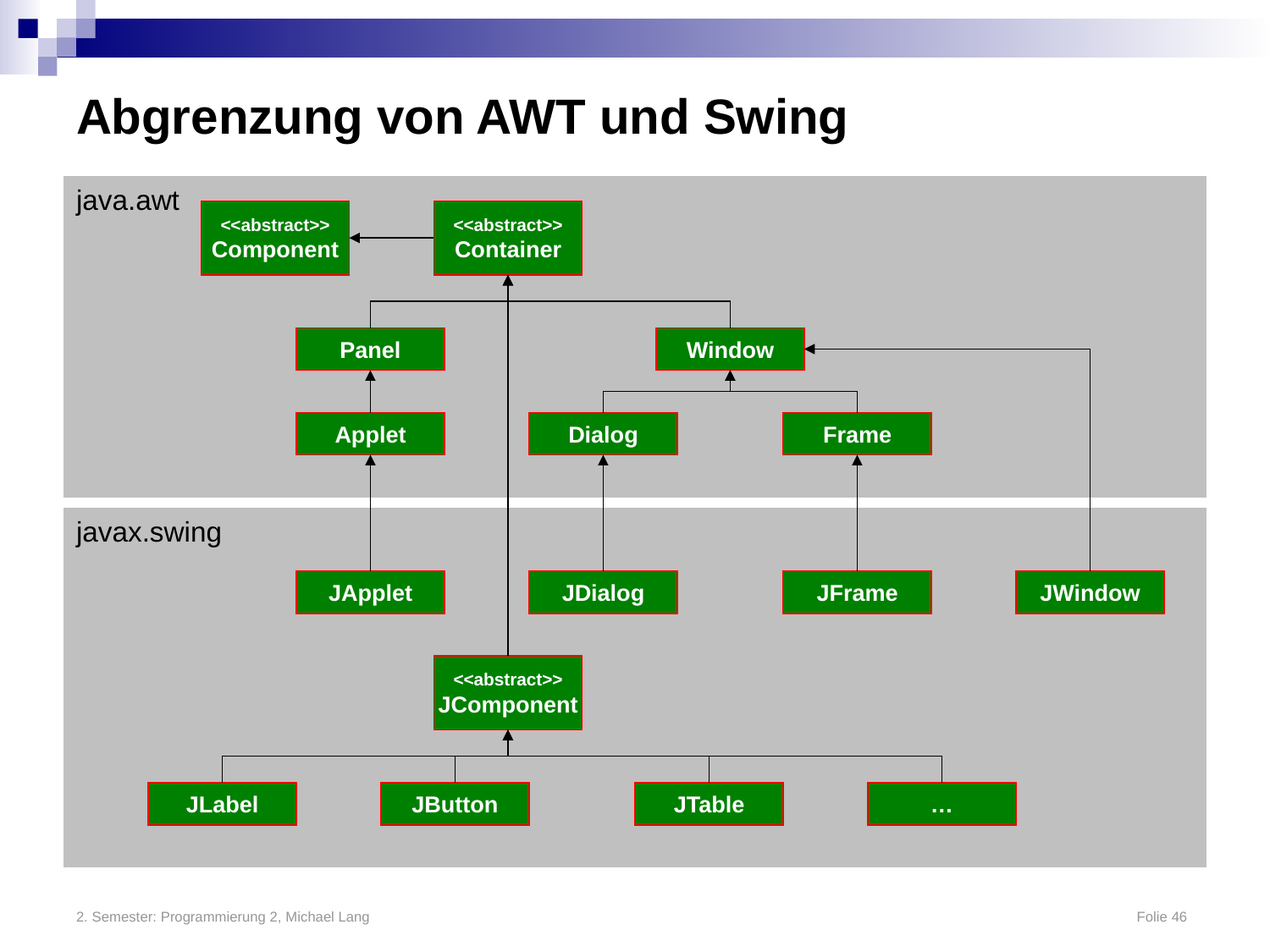

# Abgrenzung von AWT und Swing
java.awt
<<abstract>>
Component
<<abstract>>
Container
Panel
Window
Applet
Dialog
Frame
javax.swing
JApplet
JDialog
JFrame
JWindow
<<abstract>>
JComponent
JLabel
JButton
JTable
…
2. Semester: Programmierung 2, Michael Lang	Folie 46